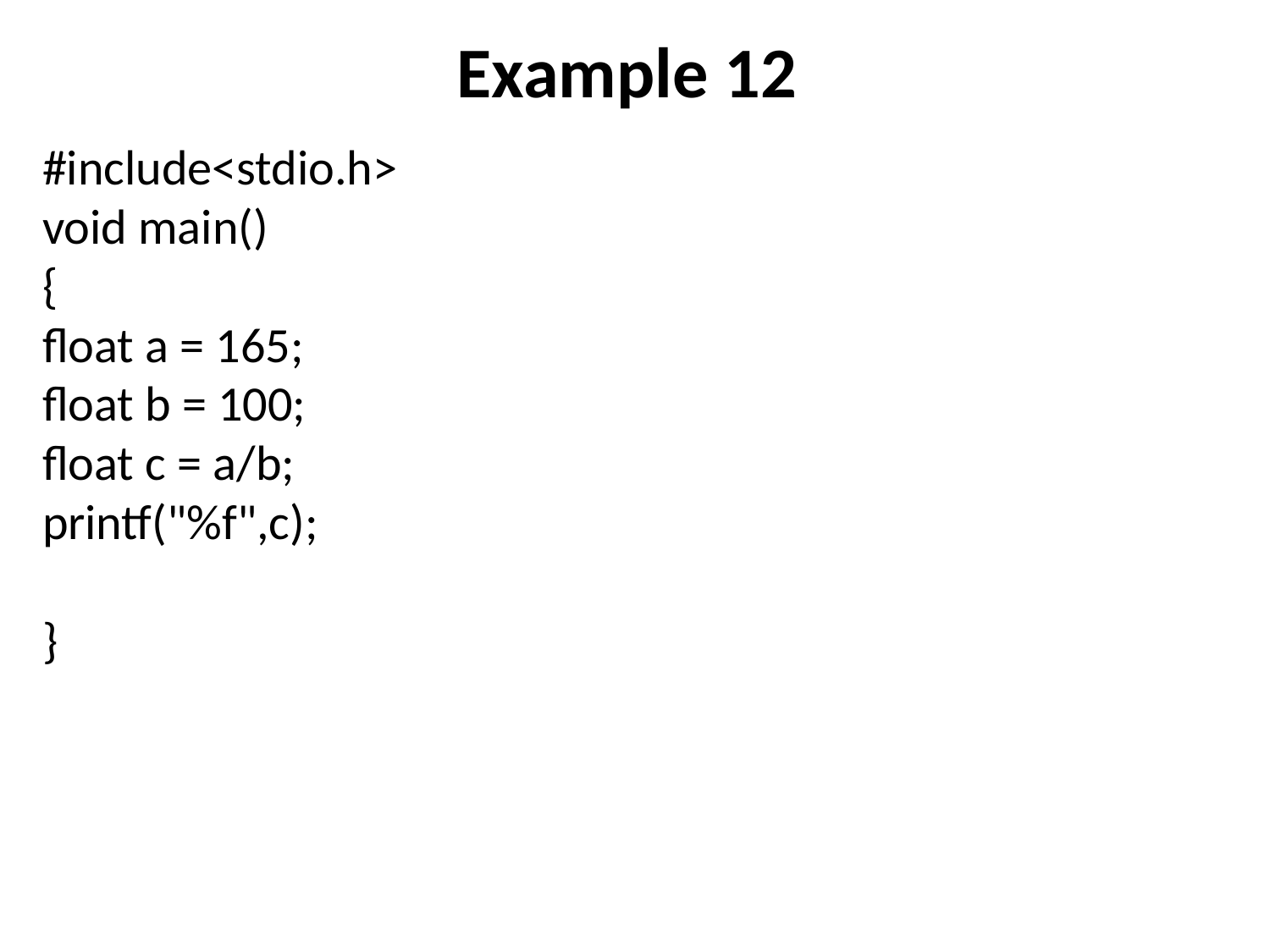

# Example 12
#include<stdio.h>
void main()
{
float a = 165;
float b = 100;
float c = a/b;
printf("%f",c);
}